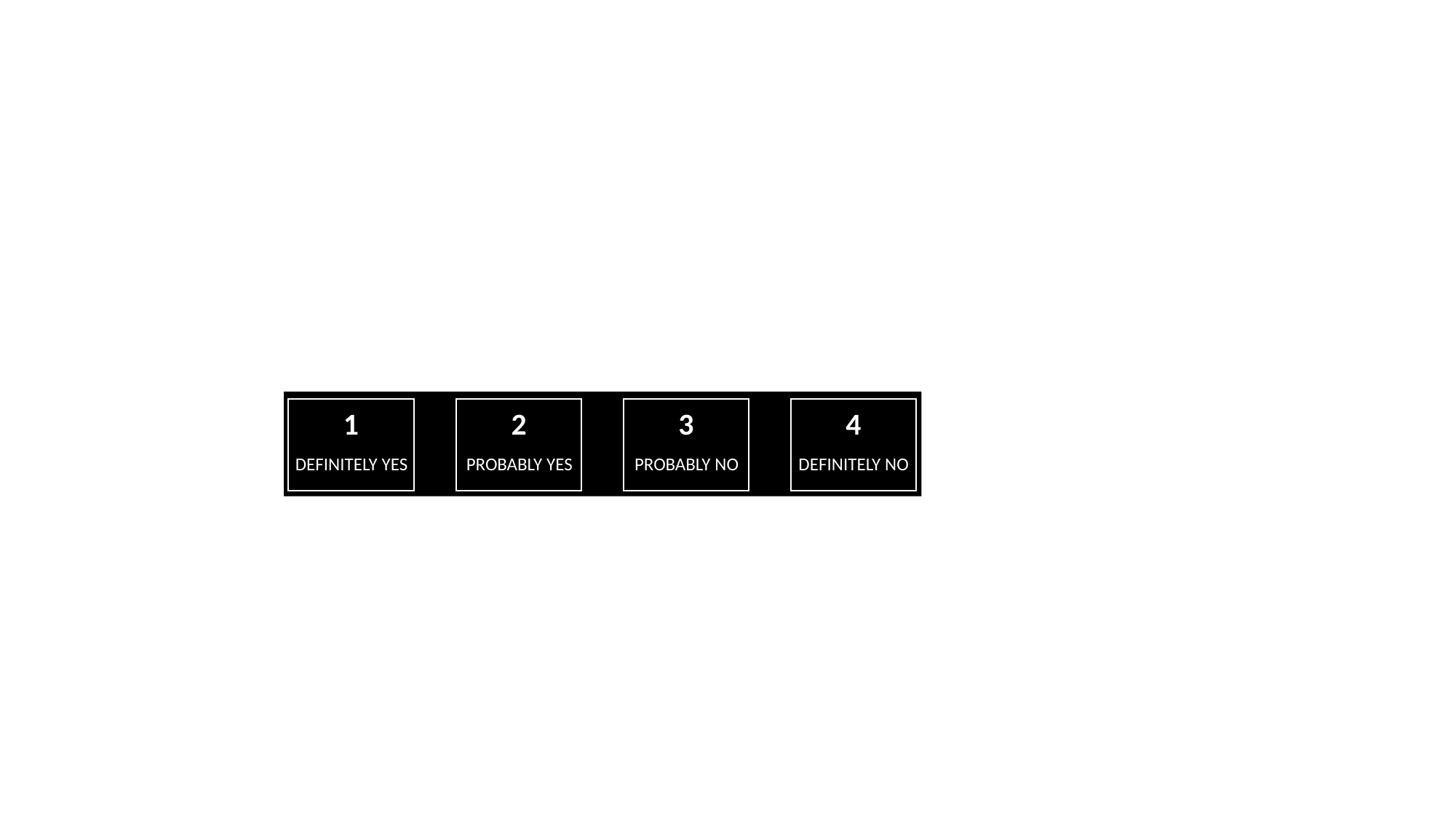

1
2
3
4
DEFINITELY YES
PROBABLY YES
PROBABLY NO
DEFINITELY NO